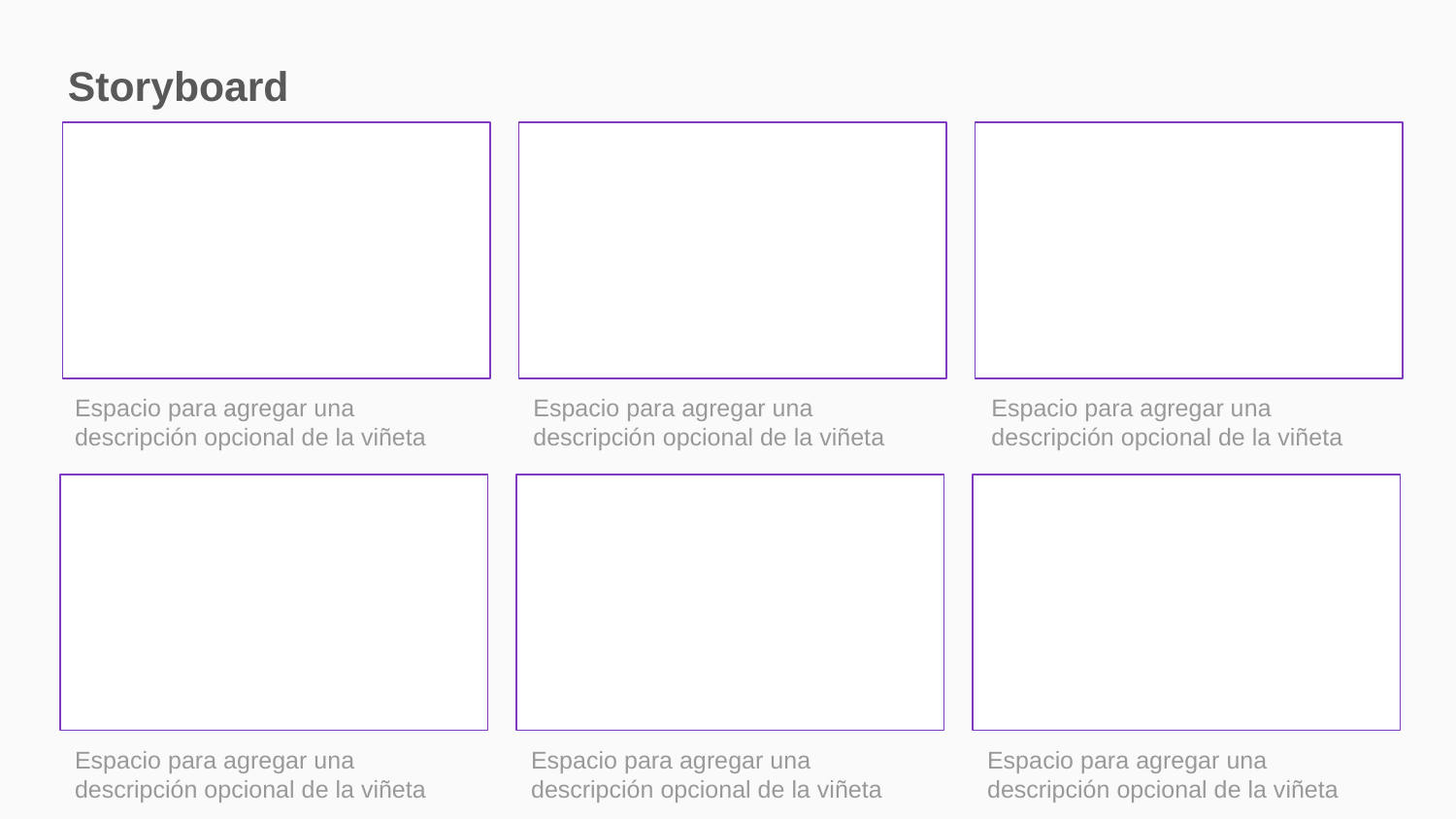

Storyboard

Espacio para agregar una descripción opcional de la viñeta
Espacio para agregar una descripción opcional de la viñeta
Espacio para agregar una descripción opcional de la viñeta

Espacio para agregar una descripción opcional de la viñeta
Espacio para agregar una descripción opcional de la viñeta
Espacio para agregar una descripción opcional de la viñeta